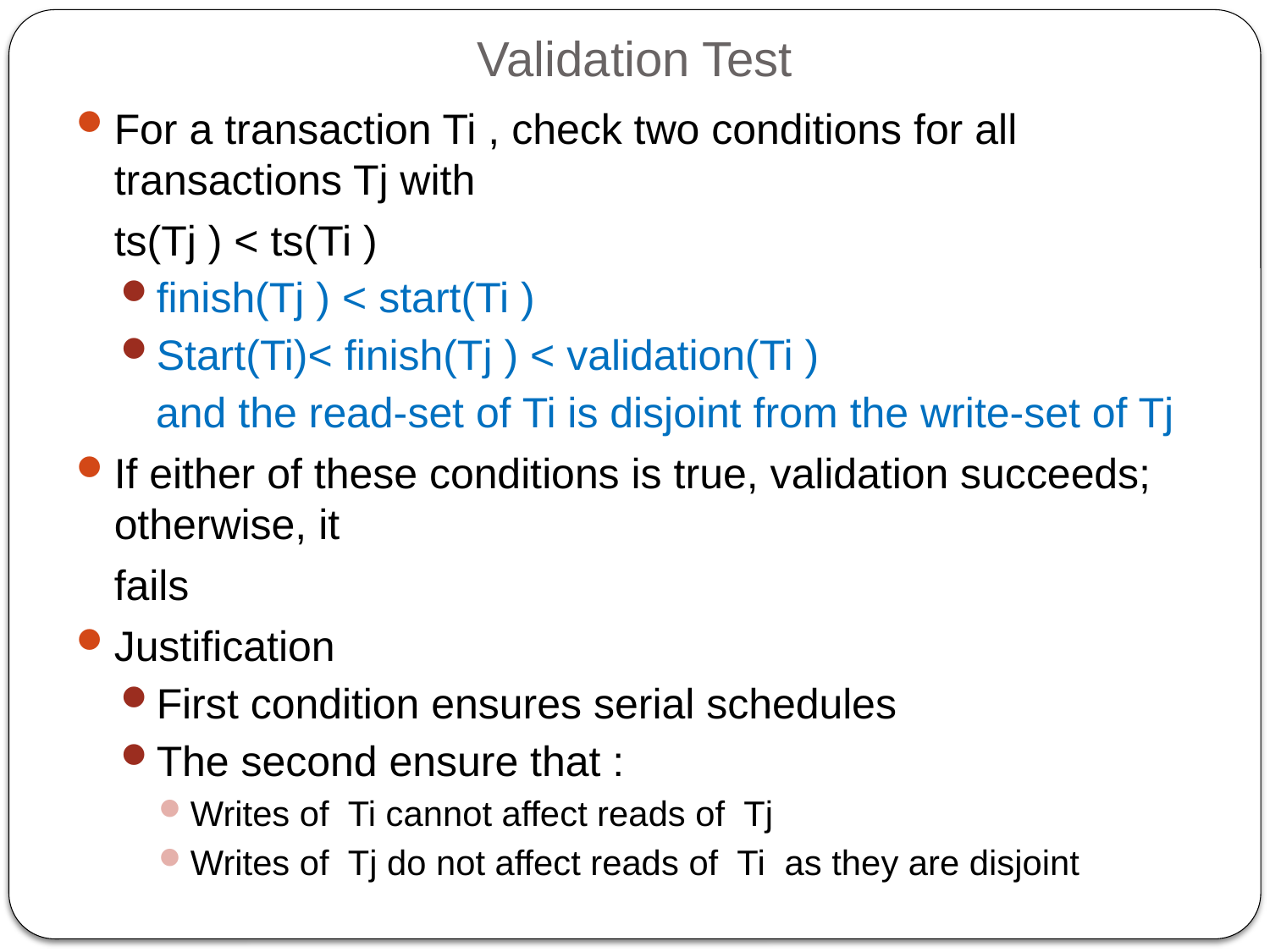

# Validation Test
For a transaction Ti , check two conditions for all transactions Tj with
	ts(Tj ) < ts(Ti )
finish(Tj ) < start(Ti )
Start(Ti)< finish(Tj ) < validation(Ti )
   and the read-set of Ti is disjoint from the write-set of Tj
If either of these conditions is true, validation succeeds; otherwise, it
	fails
Justification
First condition ensures serial schedules
The second ensure that :
Writes of  Ti cannot affect reads of  Tj
Writes of  Tj do not affect reads of  Ti  as they are disjoint